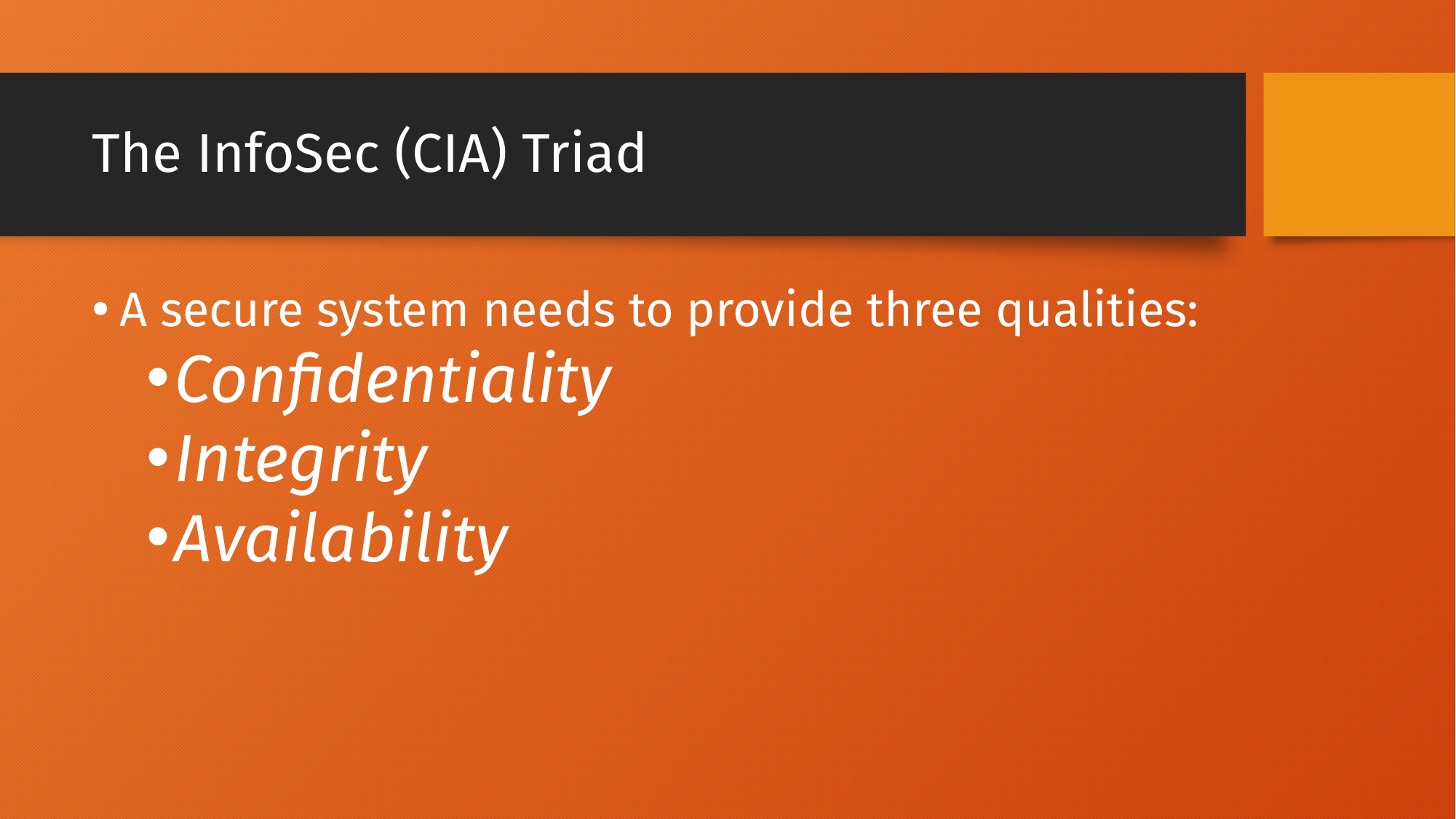

# The InfoSec (CIA) Triad
A secure system needs to provide three qualities:
Confidentiality
Integrity
Availability